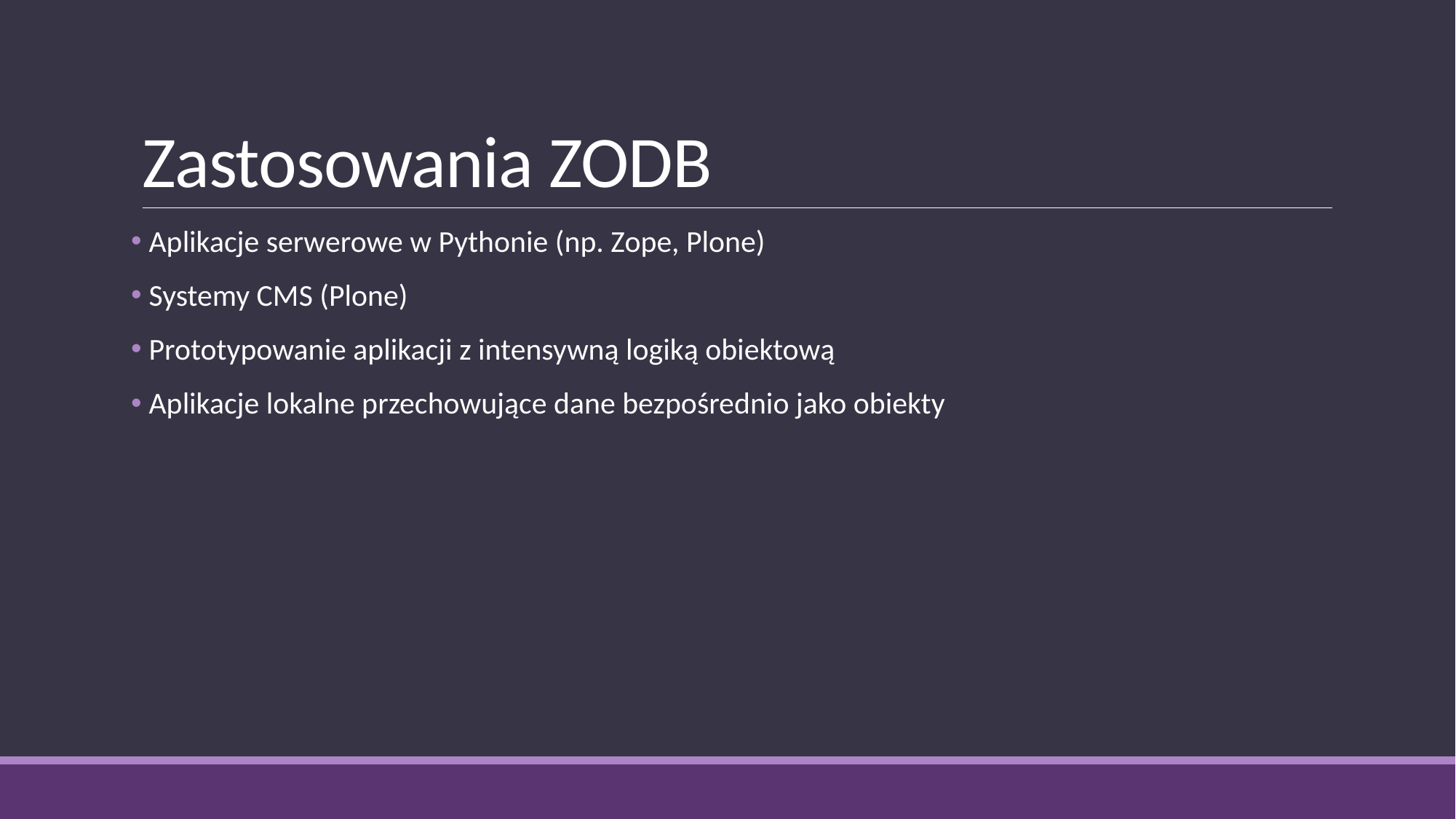

# Zastosowania ZODB
 Aplikacje serwerowe w Pythonie (np. Zope, Plone)
 Systemy CMS (Plone)
 Prototypowanie aplikacji z intensywną logiką obiektową
 Aplikacje lokalne przechowujące dane bezpośrednio jako obiekty